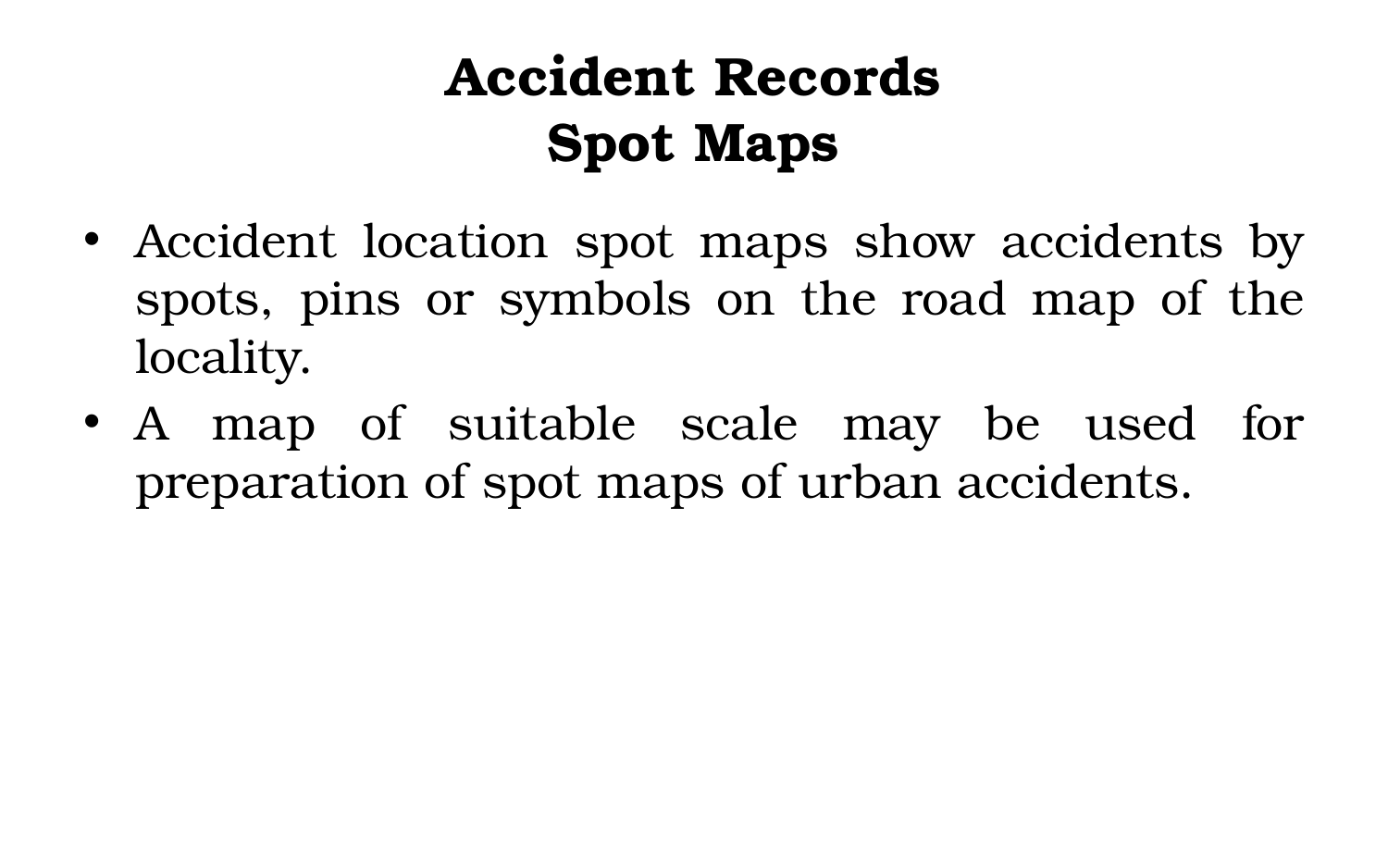

# Accident Records Spot Maps
Accident location spot maps show accidents by spots, pins or symbols on the road map of the locality.
A map of suitable scale may be used for preparation of spot maps of urban accidents.